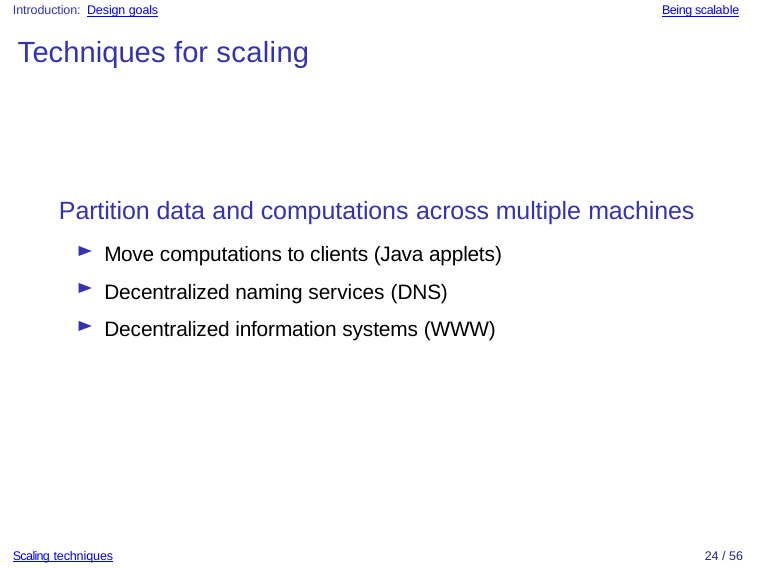

Introduction: Design goals
Being scalable
Techniques for scaling
Partition data and computations across multiple machines
Move computations to clients (Java applets)
Decentralized naming services (DNS)
Decentralized information systems (WWW)
Scaling techniques
24 / 56